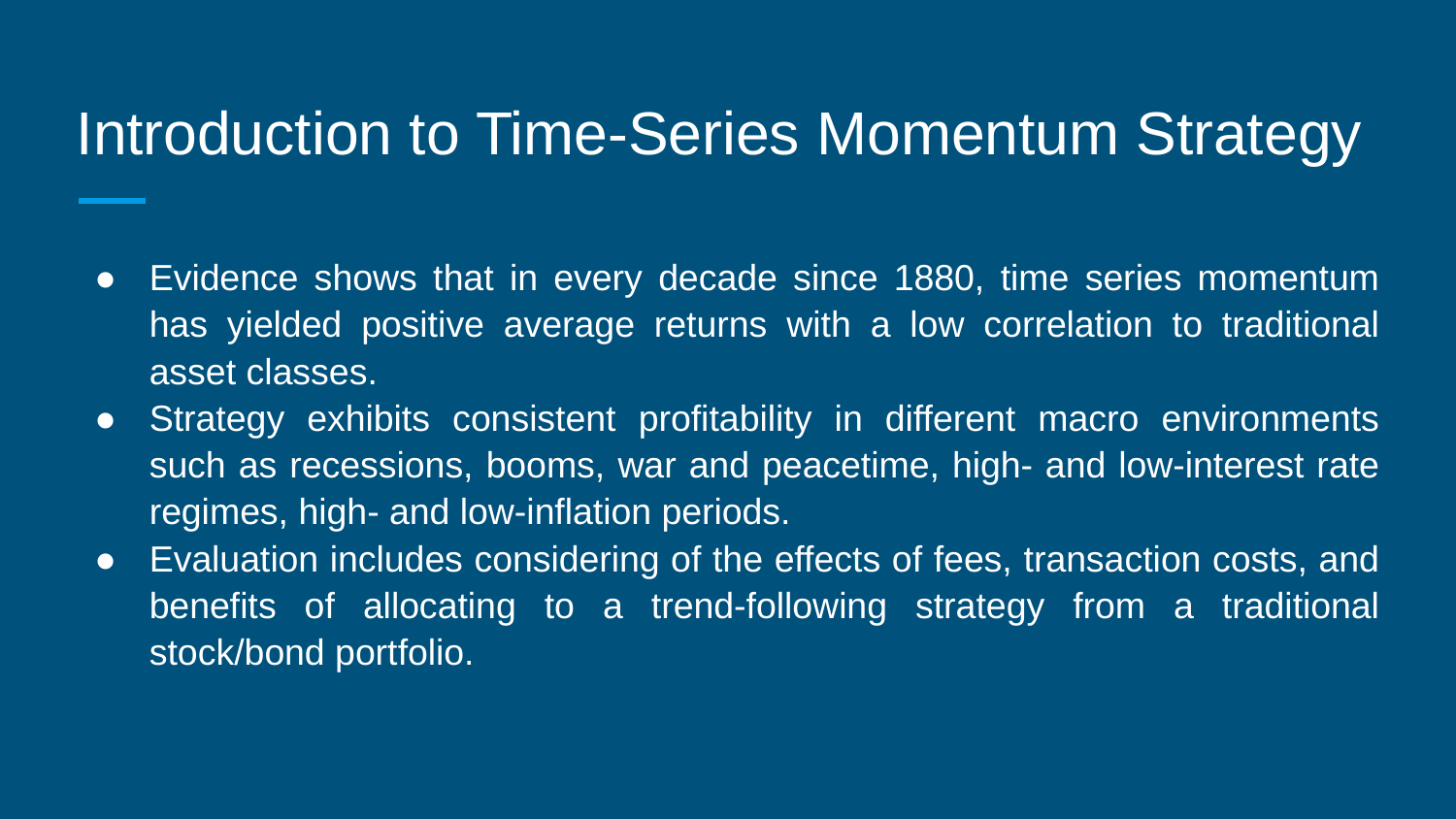

# Introduction to Time-Series Momentum Strategy
Evidence shows that in every decade since 1880, time series momentum has yielded positive average returns with a low correlation to traditional asset classes.
Strategy exhibits consistent profitability in different macro environments such as recessions, booms, war and peacetime, high- and low-interest rate regimes, high- and low-inflation periods.
Evaluation includes considering of the effects of fees, transaction costs, and benefits of allocating to a trend-following strategy from a traditional stock/bond portfolio.